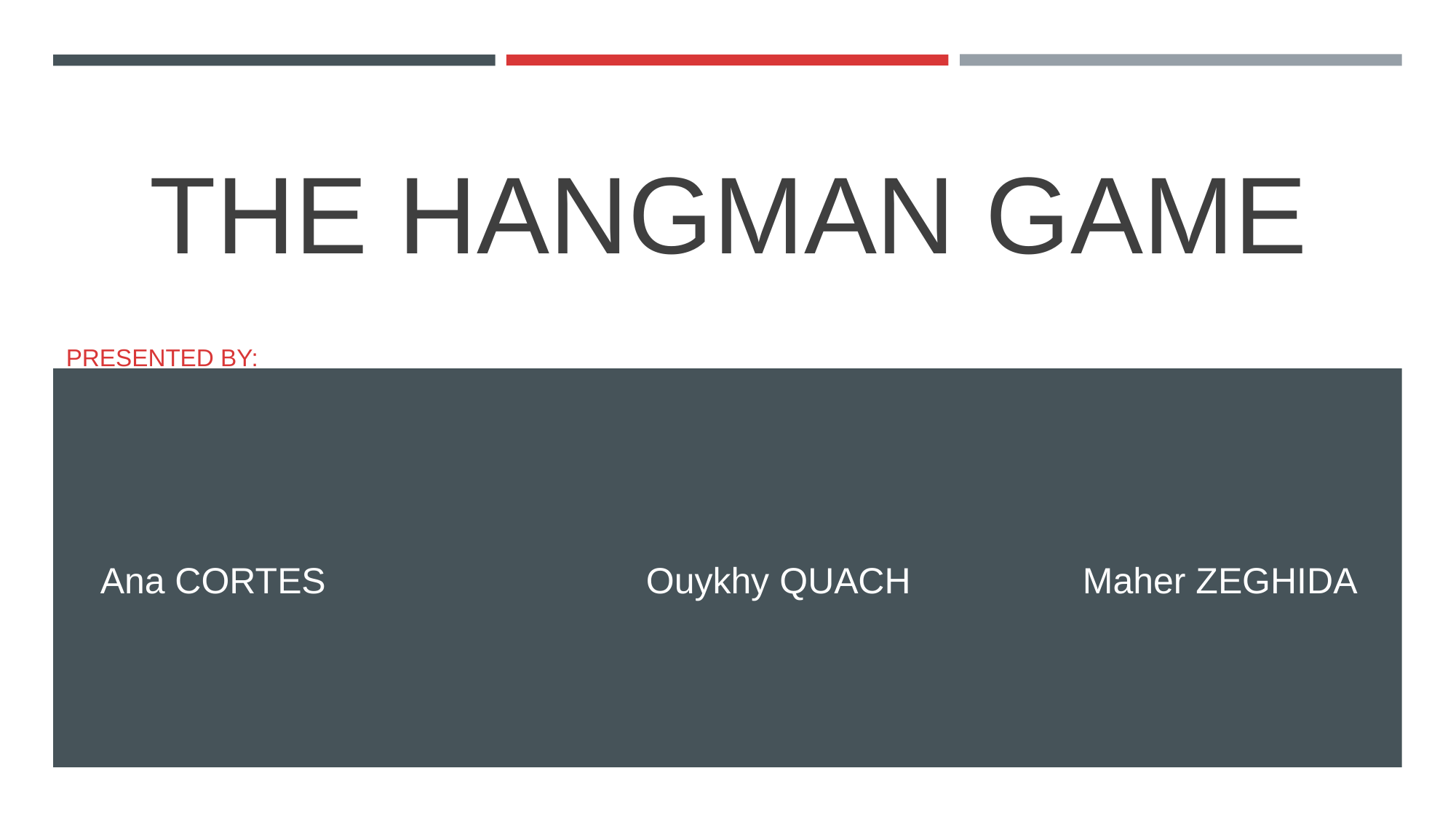

# THE HANGMAN GAME
PRESENTED BY:
Ana CORTES			Ouykhy QUACH		Maher ZEGHIDA